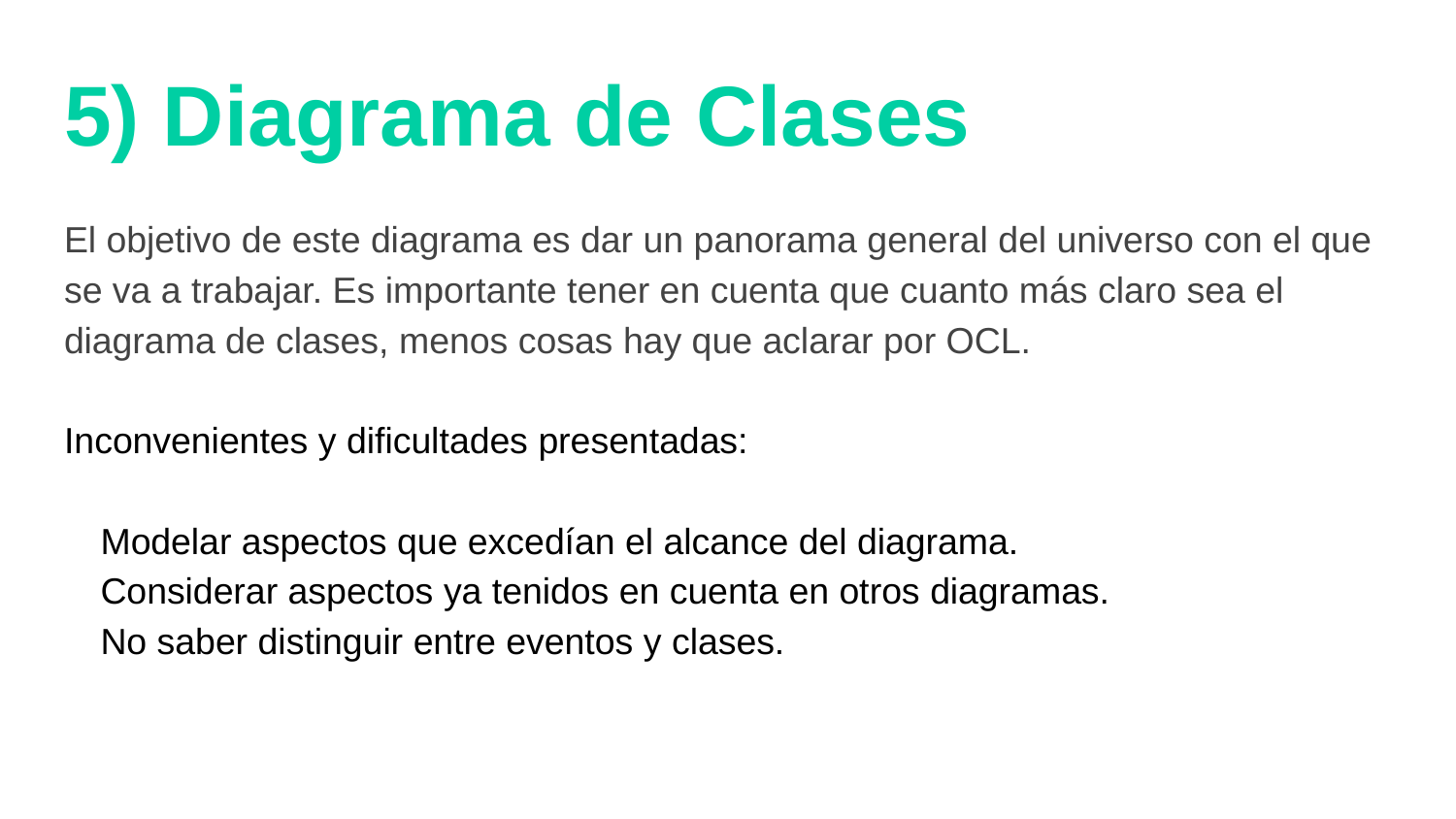

# 5) Diagrama de Clases
El objetivo de este diagrama es dar un panorama general del universo con el que se va a trabajar. Es importante tener en cuenta que cuanto más claro sea el diagrama de clases, menos cosas hay que aclarar por OCL.

Inconvenientes y dificultades presentadas:

Modelar aspectos que excedían el alcance del diagrama.
Considerar aspectos ya tenidos en cuenta en otros diagramas.
No saber distinguir entre eventos y clases.